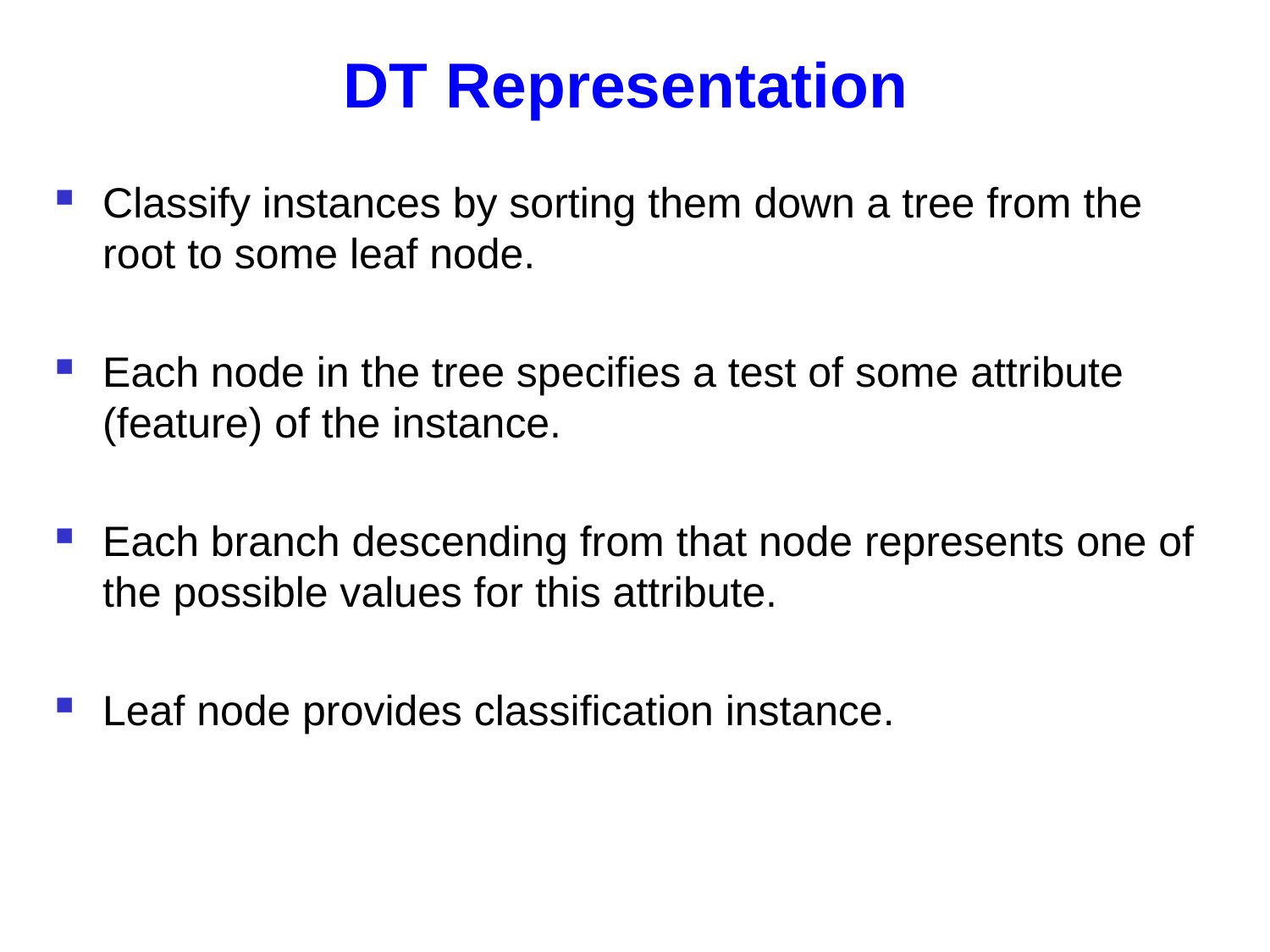

# DT Representation
Classify instances by sorting them down a tree from the root to some leaf node.

Each node in the tree specifies a test of some attribute (feature) of the instance.

Each branch descending from that node represents one of the possible values for this attribute.

Leaf node provides classification instance.